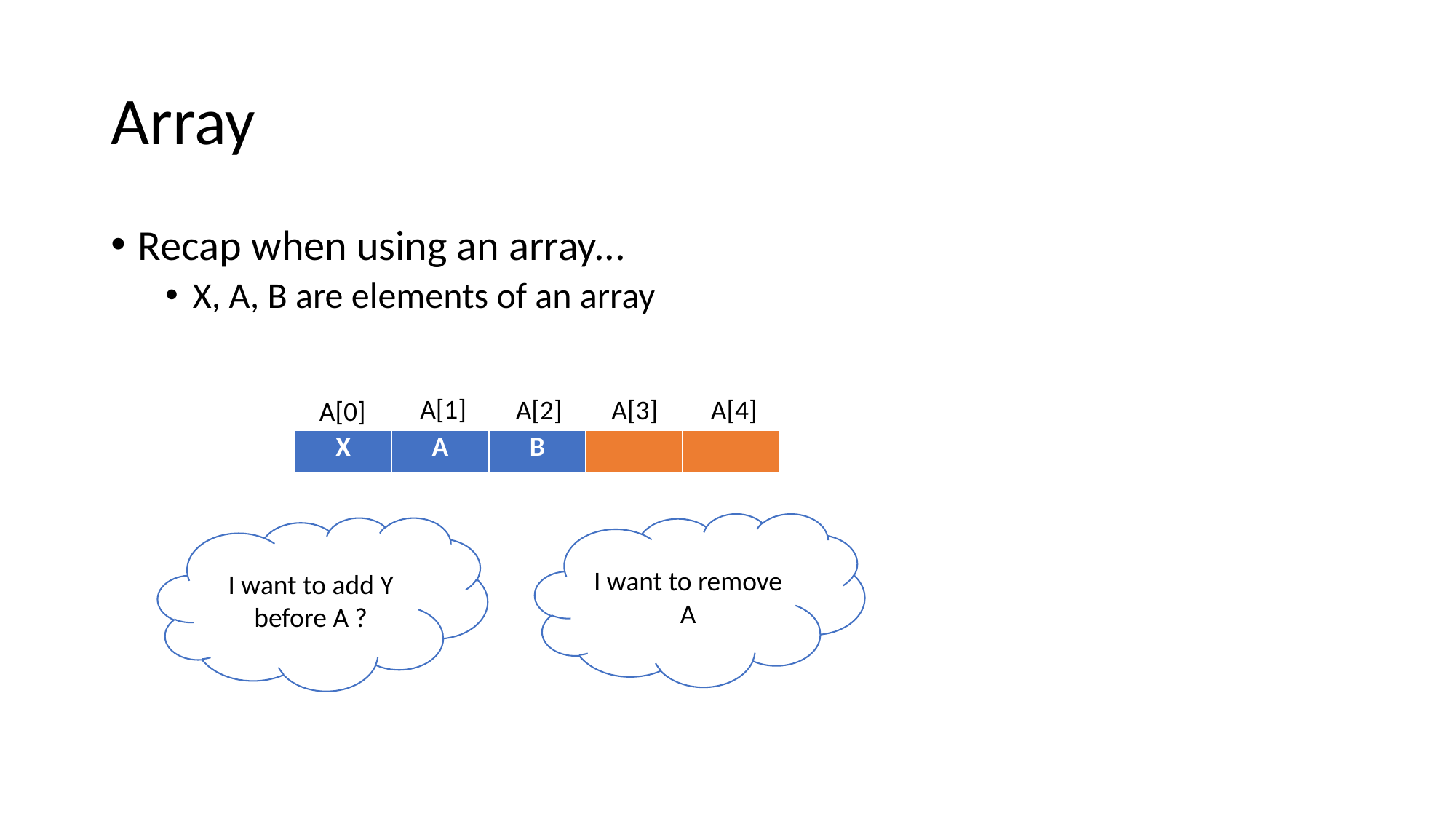

# Array
Recap when using an array...
X, A, B are elements of an array

A[1]
A[2]
A[3]
A[4]
A[0]
| X | A | B |  |  |
| --- | --- | --- | --- | --- |
I want to remove A
I want to add Y before A ?